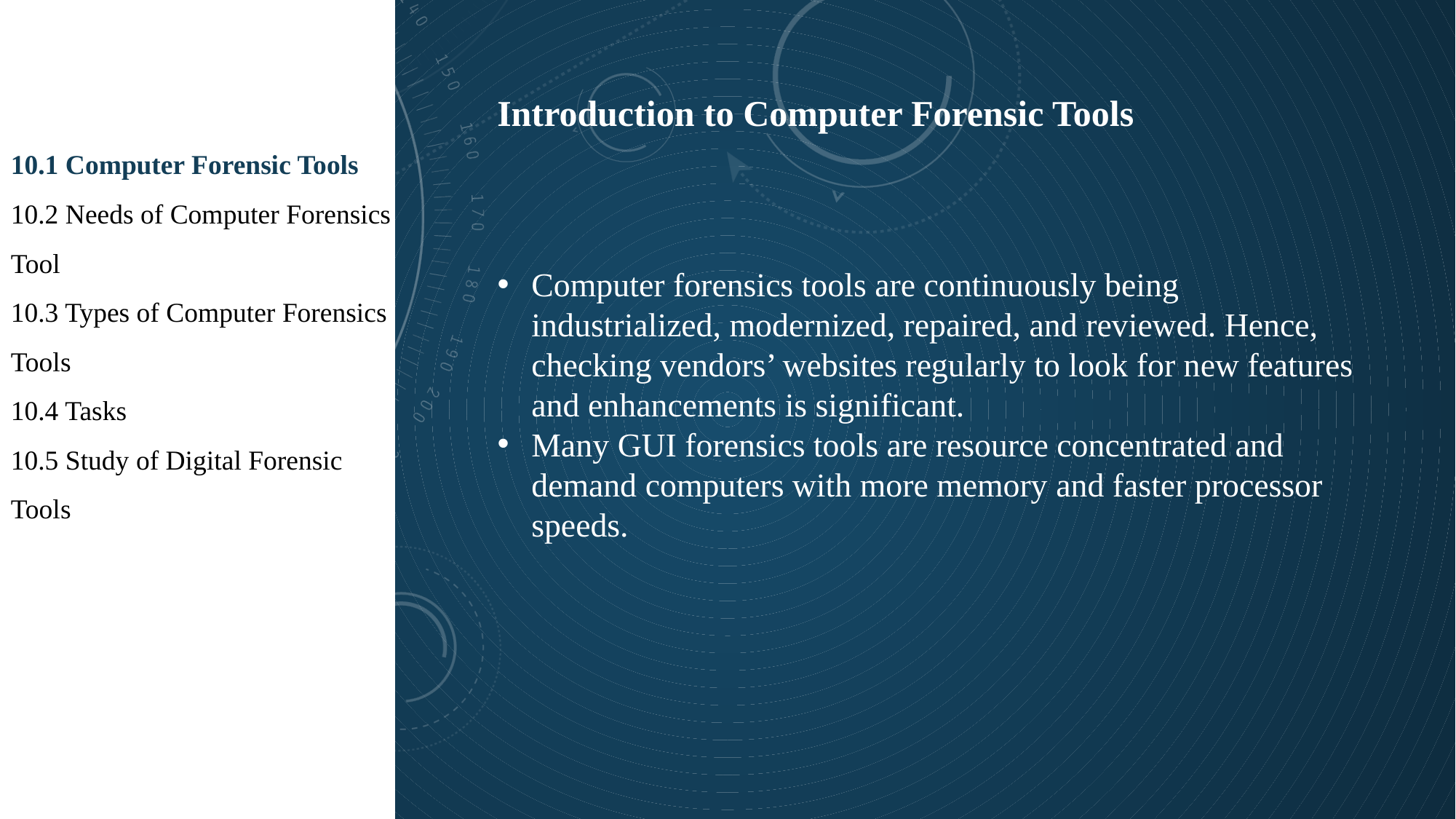

1
Introduction to Computer Forensic Tools
10.1 Computer Forensic Tools
10.2 Needs of Computer Forensics Tool
10.3 Types of Computer Forensics Tools
10.4 Tasks
10.5 Study of Digital Forensic Tools
Computer forensics tools are continuously being industrialized, modernized, repaired, and reviewed. Hence, checking vendors’ websites regularly to look for new features and enhancements is significant.
Many GUI forensics tools are resource concentrated and demand computers with more memory and faster processor speeds.